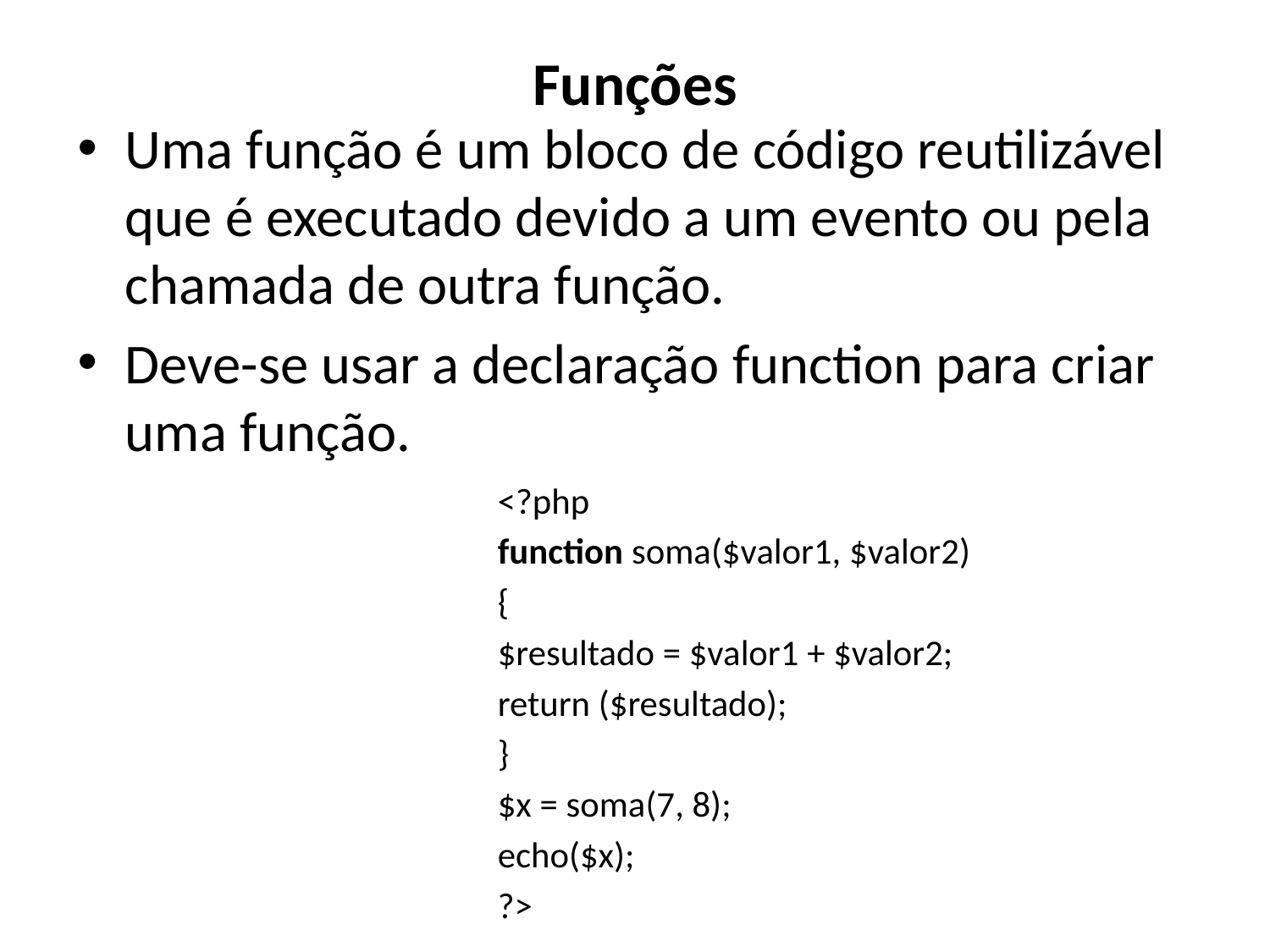

# Funções
Uma função é um bloco de código reutilizável que é executado devido a um evento ou pela chamada de outra função.
Deve-se usar a declaração function para criar uma função.
<?php
function soma($valor1, $valor2)
{
$resultado = $valor1 + $valor2;
return ($resultado);
}
$x = soma(7, 8);
echo($x);
?>